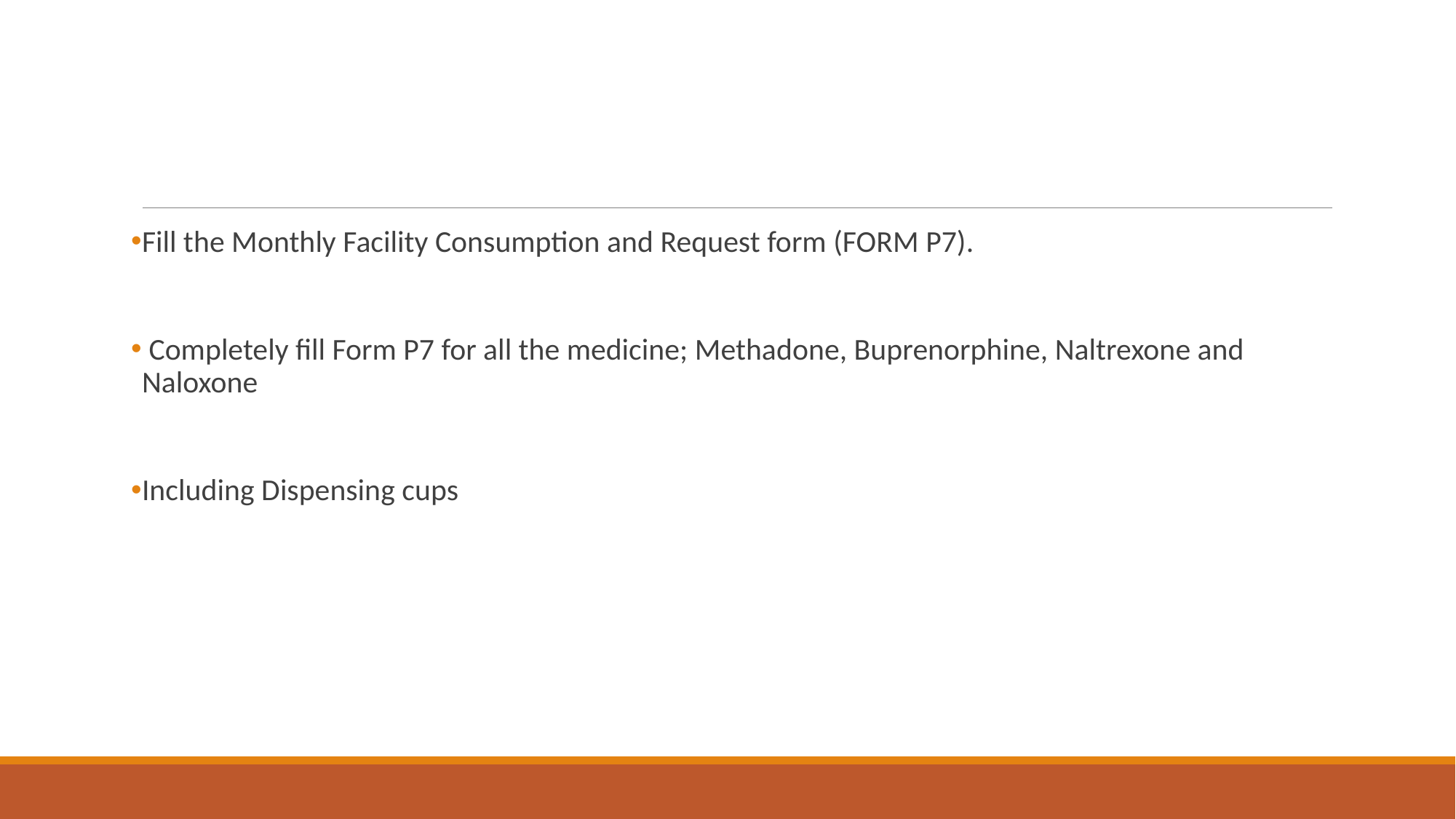

#
Fill the Monthly Facility Consumption and Request form (FORM P7).

 Completely fill Form P7 for all the medicine; Methadone, Buprenorphine, Naltrexone and   Naloxone

Including Dispensing cups